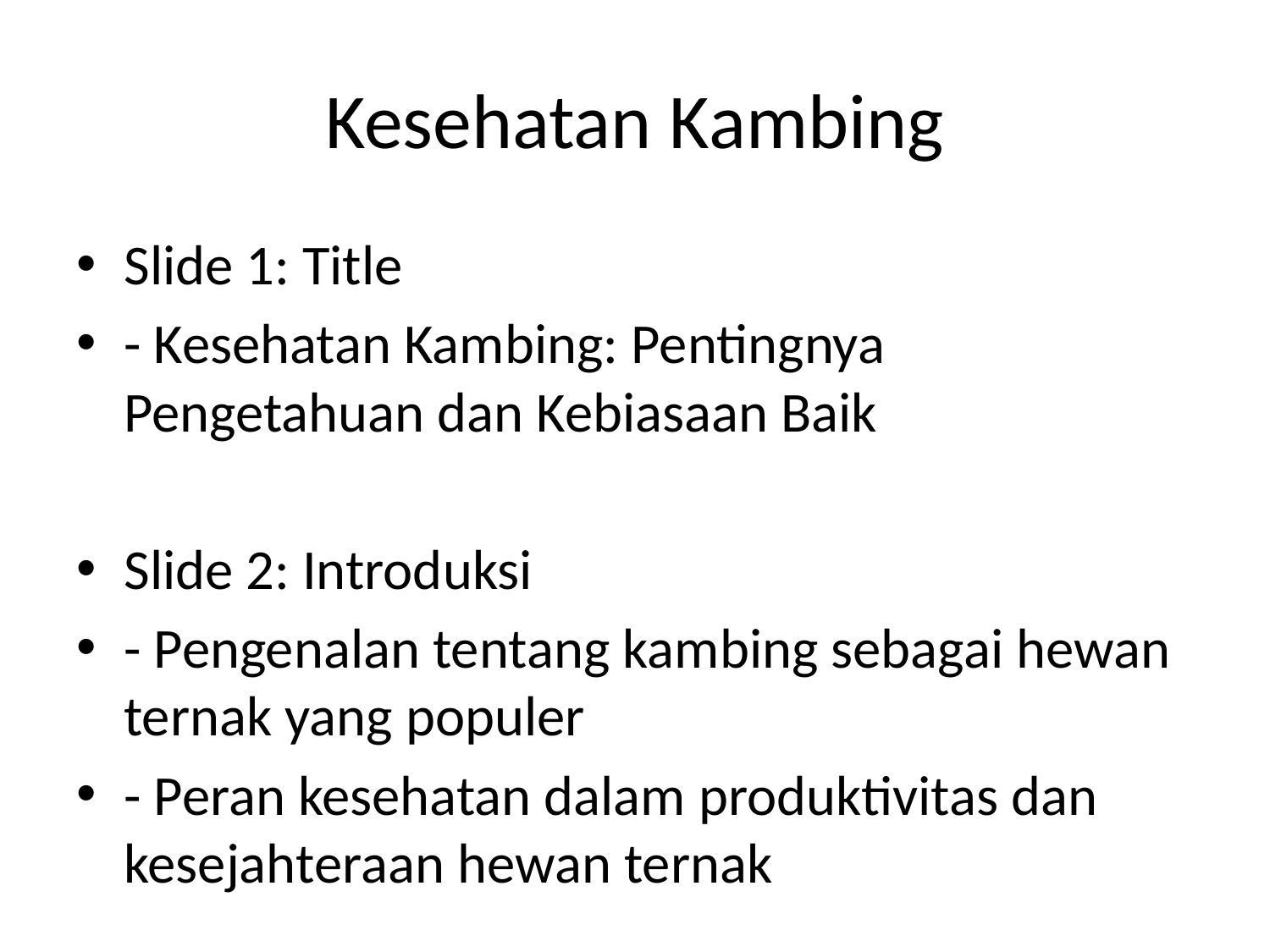

# Kesehatan Kambing
Slide 1: Title
- Kesehatan Kambing: Pentingnya Pengetahuan dan Kebiasaan Baik

Slide 2: Introduksi
- Pengenalan tentang kambing sebagai hewan ternak yang populer
- Peran kesehatan dalam produktivitas dan kesejahteraan hewan ternak

Slide 3: Nutrisi Kambing
- Kebutuhan nutrisi kambing yang seimbang
- Jenis makanan yang baik untuk kambing, seperti pakan hijauan segar dan berkualitas, serta suplemen nutrisi

Slide 4: Penyakit Umum Kambing
- Identifikasi penyakit umum seperti brucelosis, pasteurellosis, dan malaria kambing
- Gejala, penularan, dan dampak kesehatan pada kambing

Slide 5: Pencegahan dan Pengendalian Penyakit
- Strategi pencegahan, seperti pemeliharaan area ternak yang bersih, imunisasi, dan kebersihan makanan dan air
- Tindakan pengendalian yang meliputi isolasi, pengobatan, dan pemusnahan hewan terinfeksi

Slide 6: Kesehatan Reproduksi Kambing
- Pentingnya kesehatan reproduksi dalam produktivitas dan kesejahteraan kambing
- Faktor-faktor yang mempengaruhi kesehatan reproduksi, seperti kecukupan nutrisi, lingkungan yang bersih, dan pemeriksaan kesehatan rutin

Slide 7: Vaksinasi dan Imunisasi
- Pentingnya vaksinasi dan imunisasi dalam meningkatkan kekebalan kambing terhadap penyakit
- Jenis vaksin dan imunisasi yang umum digunakan untuk kambing

Slide 8: Kesehatan Kambing di Masa Muda dan Dewasa
- Perbedaan kebutuhan kesehatan kambing di masa muda dan dewasa
- Tindakan kesehatan yang spesifik untuk kambing di masa muda dan dewasa

Slide 9: Kesehatan Kambing yang Sehat dan Produktif
- Indikator kesehatan yang baik pada kambing, seperti berat badan yang sesuai, bulu yang bersih, dan perilaku yang normal
- Pentingnya pemeriksaan kesehatan rutin untuk menjaga kesehatan kambing yang sehat dan produktif

Slide 10: Kesimpulan
- Ringkasan utama tentang kesehatan kambing, termasuk pentingnya nutrisi yang seimbang, pencegahan dan pengendalian penyakit, kesehatan reproduksi, vaksinasi, dan pemeriksaan kesehatan rutin
- Panggilan untuk tindakan yang lebih baik dalam merawat kesehatan kambing